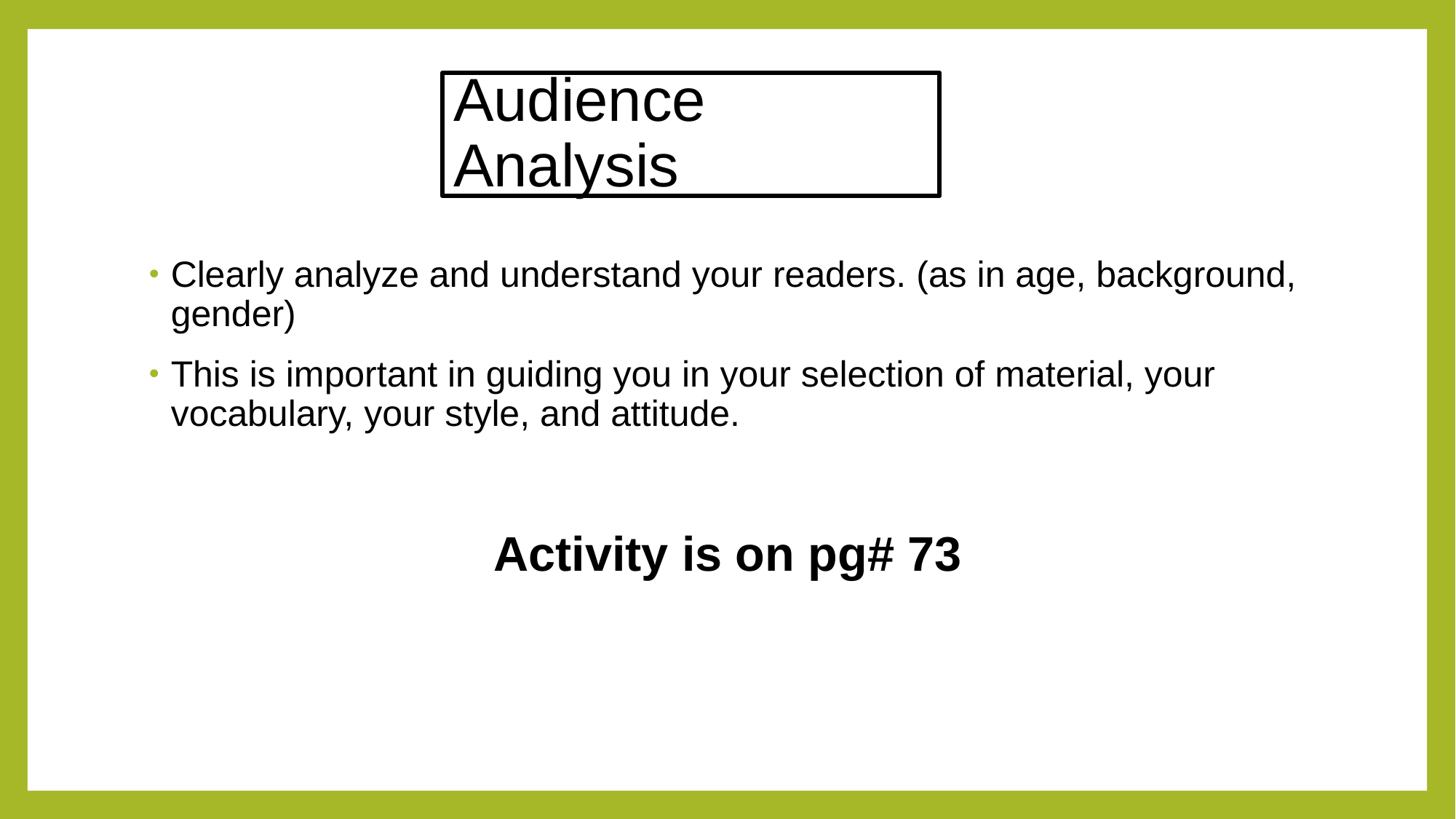

# Audience Analysis
Clearly analyze and understand your readers. (as in age, background, gender)
This is important in guiding you in your selection of material, your vocabulary, your style, and attitude.

                          Activity is on pg# 73